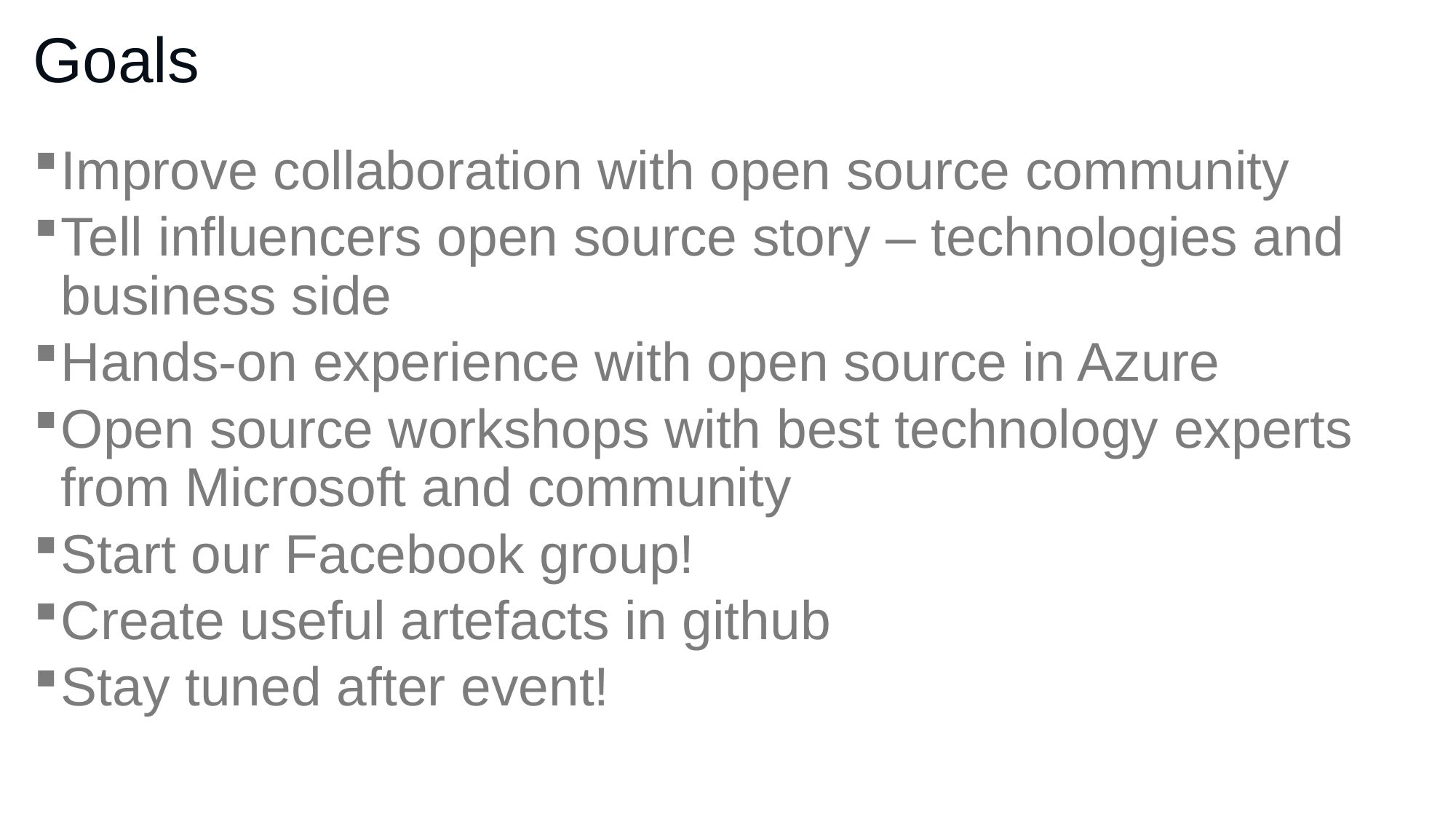

# Goals

Improve collaboration with open source community
Tell influencers open source story – technologies and business side
Hands-on experience with open source in Azure
Open source workshops with best technology experts from Microsoft and community
Start our Facebook group!
Create useful artefacts in github
Stay tuned after event!